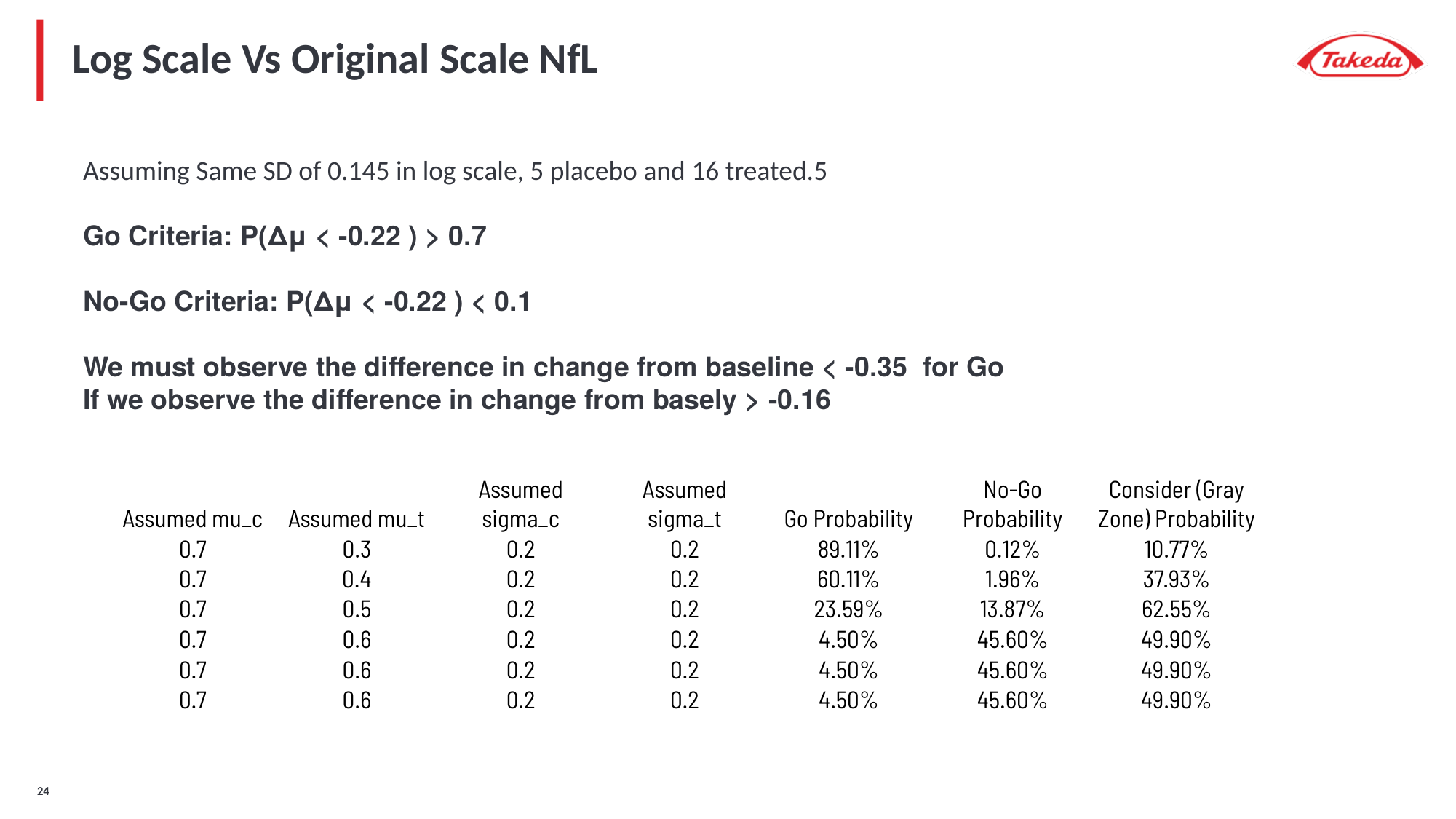

# Log Scale Vs Original Scale NfL

Assuming Same SD of 0.145 in log scale, 5 placebo and 16 treated.5

Go Criteria: P(Δμ < -0.22 ) > 0.7
No-Go Criteria: P(Δμ < -0.22 ) < 0.1

We must observe the difference in change from baseline < -0.35  for Go
If we observe the difference in change from basely > -0.16

| Assumed mu\_c | Assumed mu\_t | Assumed sigma\_c | Assumed sigma\_t | Go Probability | No-Go Probability | Consider (Gray Zone) Probability |
| --- | --- | --- | --- | --- | --- | --- |
| 0.7 | 0.3 | 0.2 | 0.2 | 89.11% | 0.12% | 10.77% |
| 0.7 | 0.4 | 0.2 | 0.2 | 60.11% | 1.96% | 37.93% |
| 0.7 | 0.5 | 0.2 | 0.2 | 23.59% | 13.87% | 62.55% |
| 0.7 | 0.6 | 0.2 | 0.2 | 4.50% | 45.60% | 49.90% |
| 0.7 | 0.6 | 0.2 | 0.2 | 4.50% | 45.60% | 49.90% |
| 0.7 | 0.6 | 0.2 | 0.2 | 4.50% | 45.60% | 49.90% |
24